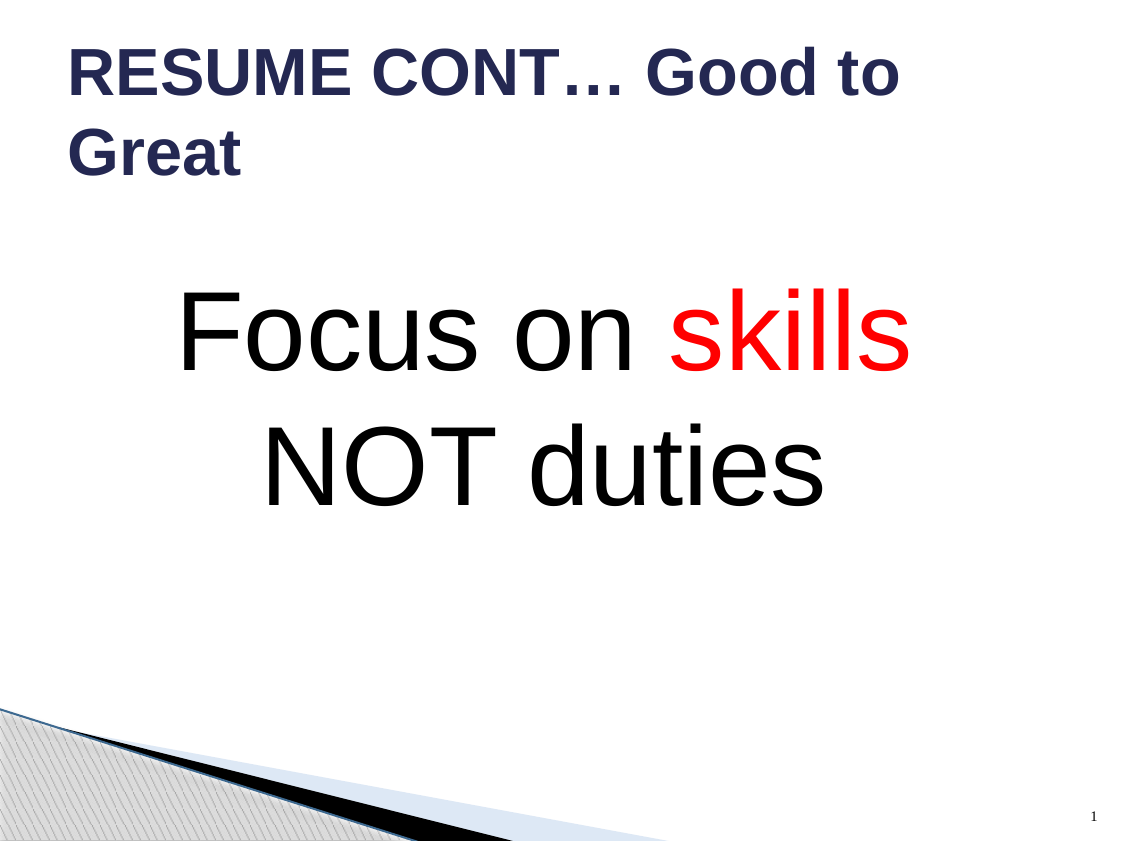

# RESUME CONT… Good to Great

Focus on skills NOT duties
1